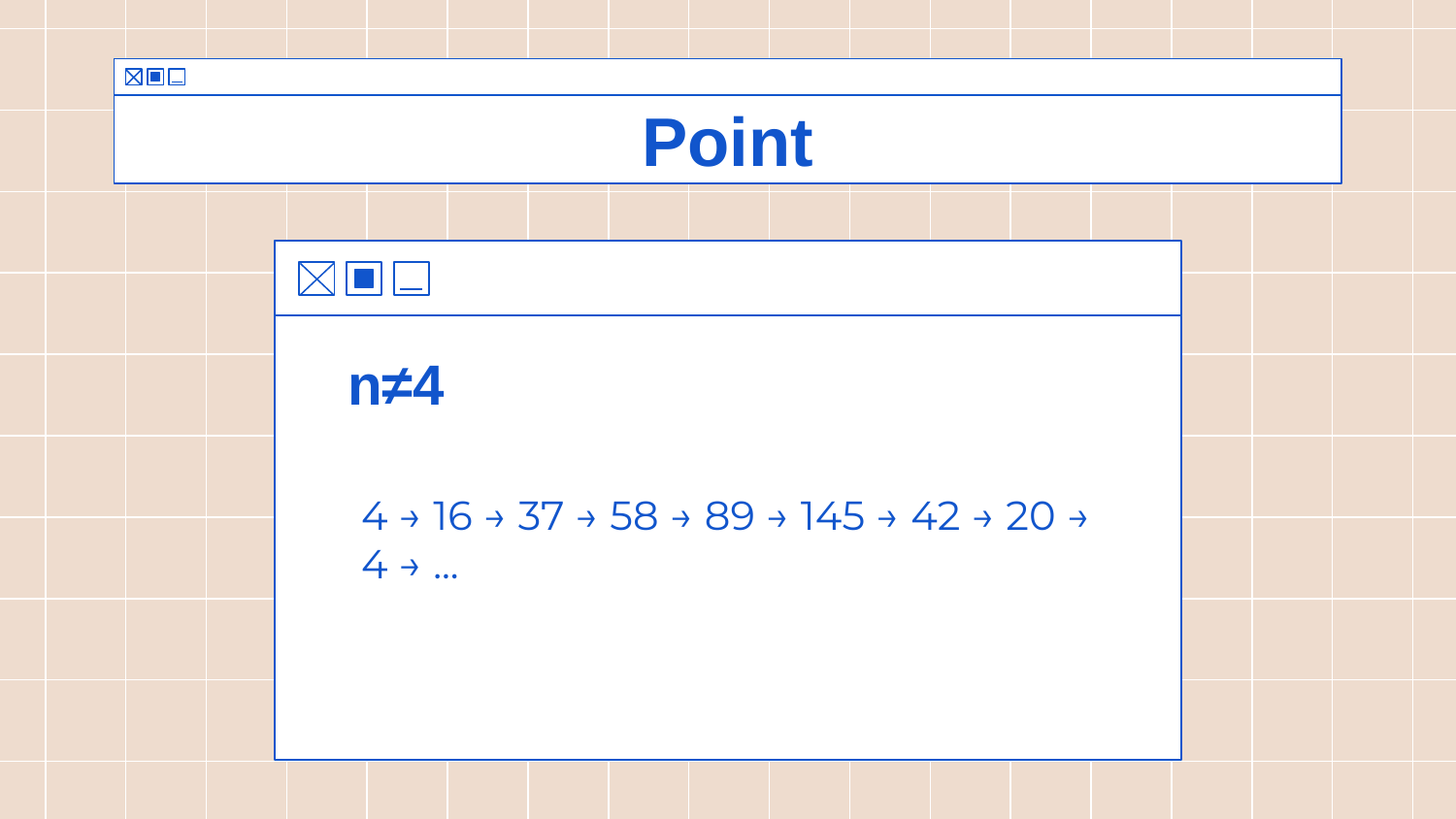

# Point

n≠4
4 → 16 → 37 → 58 → 89 → 145 → 42 → 20 → 4 → ...